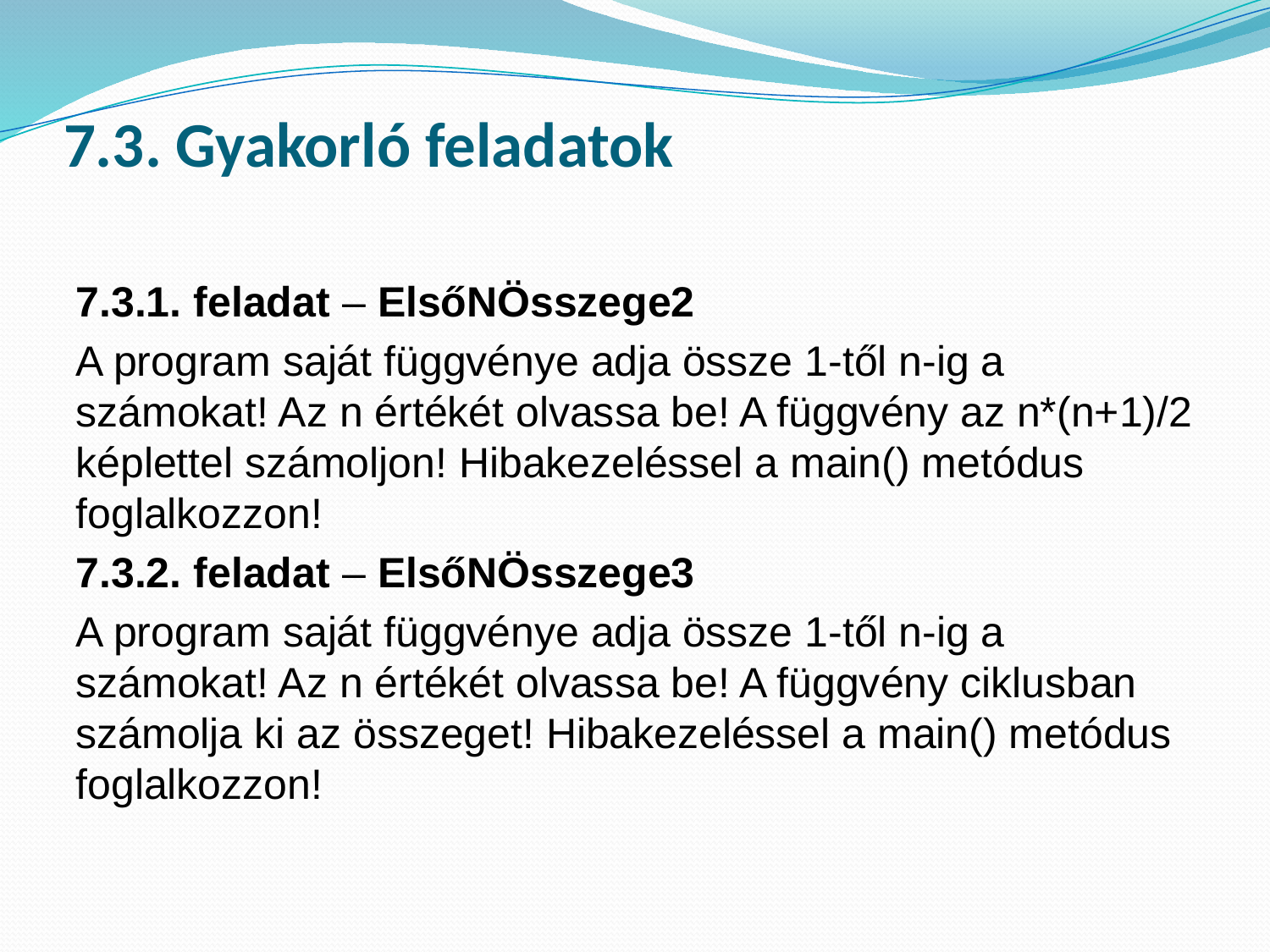

# 7.3. Gyakorló feladatok
7.3.1. feladat – ElsőNÖsszege2
A program saját függvénye adja össze 1-től n-ig a számokat! Az n értékét olvassa be! A függvény az n*(n+1)/2 képlettel számoljon! Hibakezeléssel a main() metódus foglalkozzon!
7.3.2. feladat – ElsőNÖsszege3
A program saját függvénye adja össze 1-től n-ig a számokat! Az n értékét olvassa be! A függvény ciklusban számolja ki az összeget! Hibakezeléssel a main() metódus foglalkozzon!